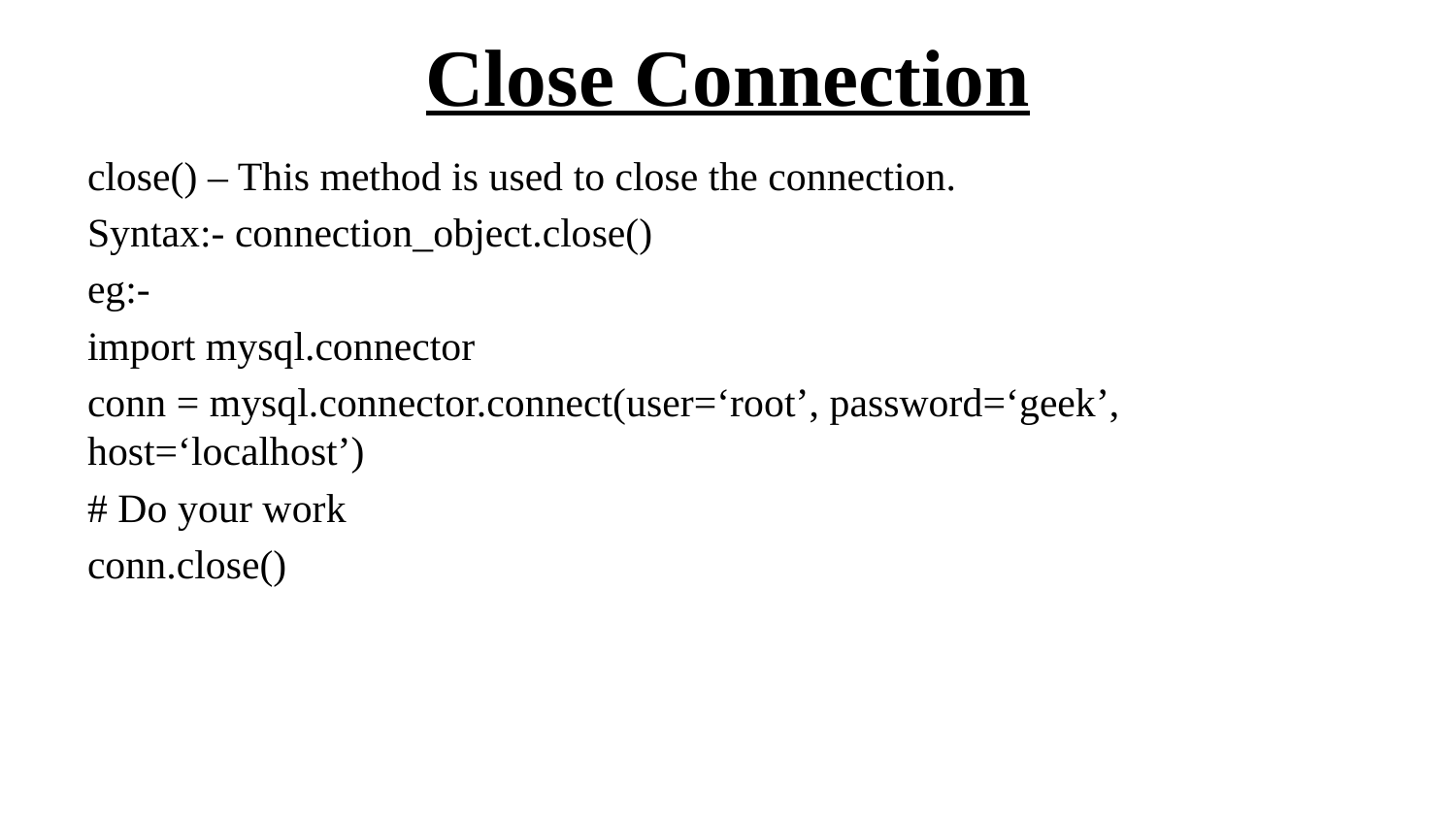

# Close Connection
close() – This method is used to close the connection.
Syntax:- connection_object.close()
eg:-
import mysql.connector
conn = mysql.connector.connect(user=‘root’, password=‘geek’, host=‘localhost’)
# Do your work
conn.close()